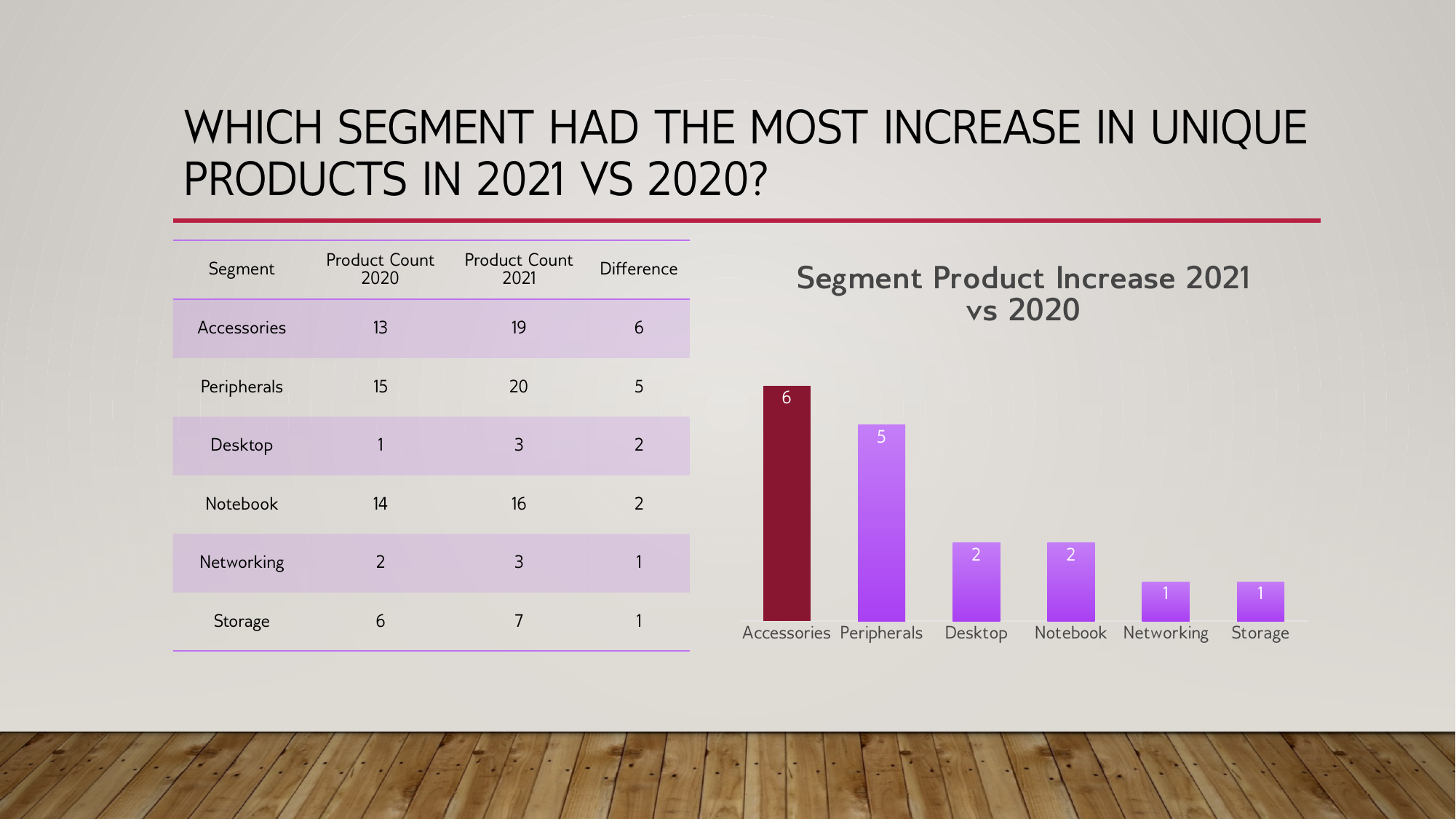

# Which segment had the most increase in unique products in 2021 vs 2020?
| Segment | Product Count 2020 | Product Count 2021 | Difference |
| --- | --- | --- | --- |
| Accessories | 13 | 19 | 6 |
| Peripherals | 15 | 20 | 5 |
| Desktop | 1 | 3 | 2 |
| Notebook | 14 | 16 | 2 |
| Networking | 2 | 3 | 1 |
| Storage | 6 | 7 | 1 |

### Chart: Segment Product Increase 2021 vs 2020

| Category | difference |
|---|---|
| Accessories | 6.0 |
| Peripherals | 5.0 |
| Desktop | 2.0 |
| Notebook | 2.0 |
| Networking | 1.0 |
| Storage | 1.0 |